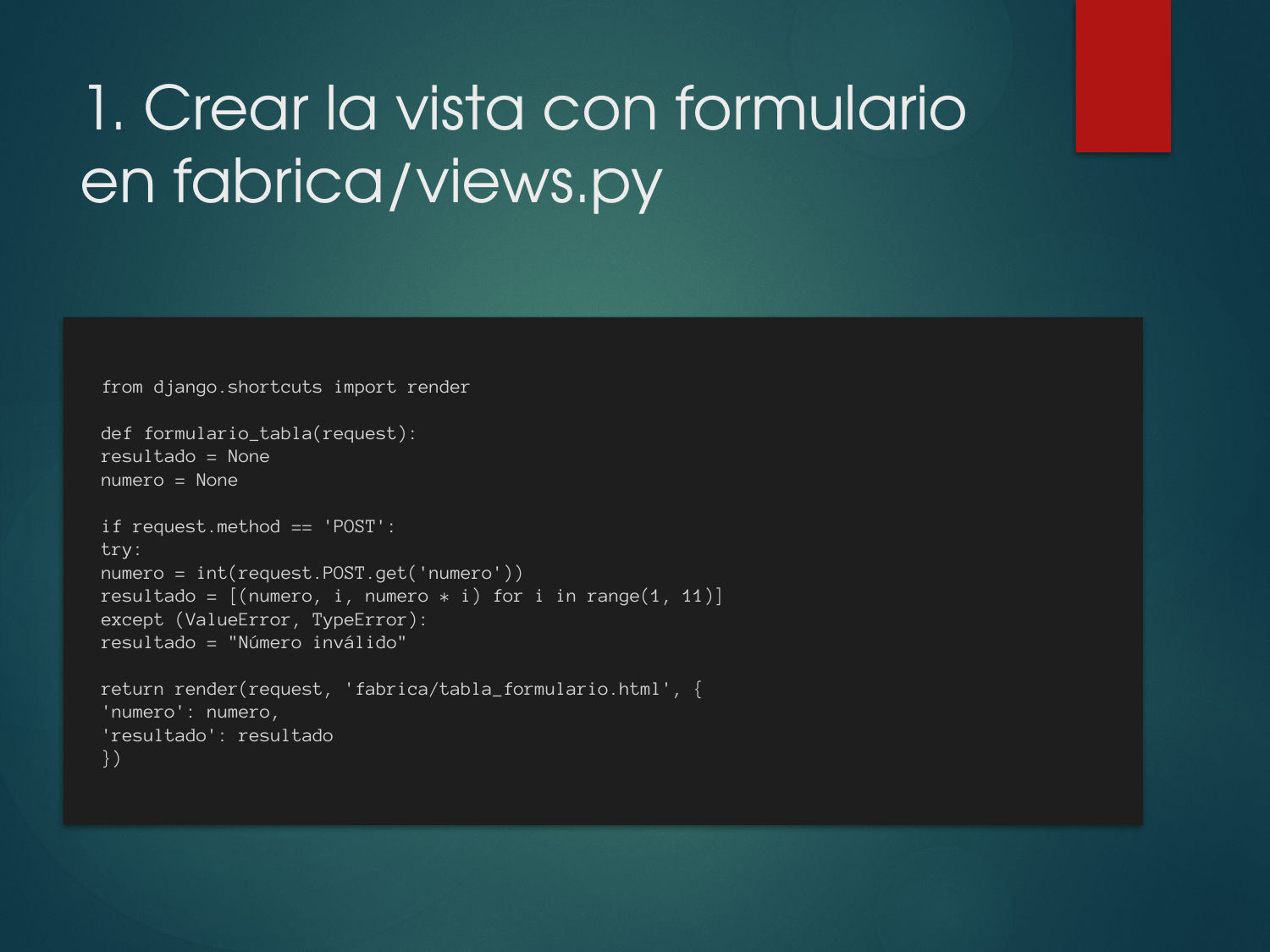

# 1. Crear la vista con formulario en fabrica/views.py

Agregá esta nueva función:
---
from django.shortcuts import render
def formulario_tabla(request):
resultado = None
numero = None
if request.method == 'POST':
try:
numero = int(request.POST.get('numero'))
resultado = [(numero, i, numero * i) for i in range(1, 11)]
except (ValueError, TypeError):
resultado = "Número inválido"
return render(request, 'fabrica/tabla_formulario.html', {
'numero': numero,
'resultado': resultado
})